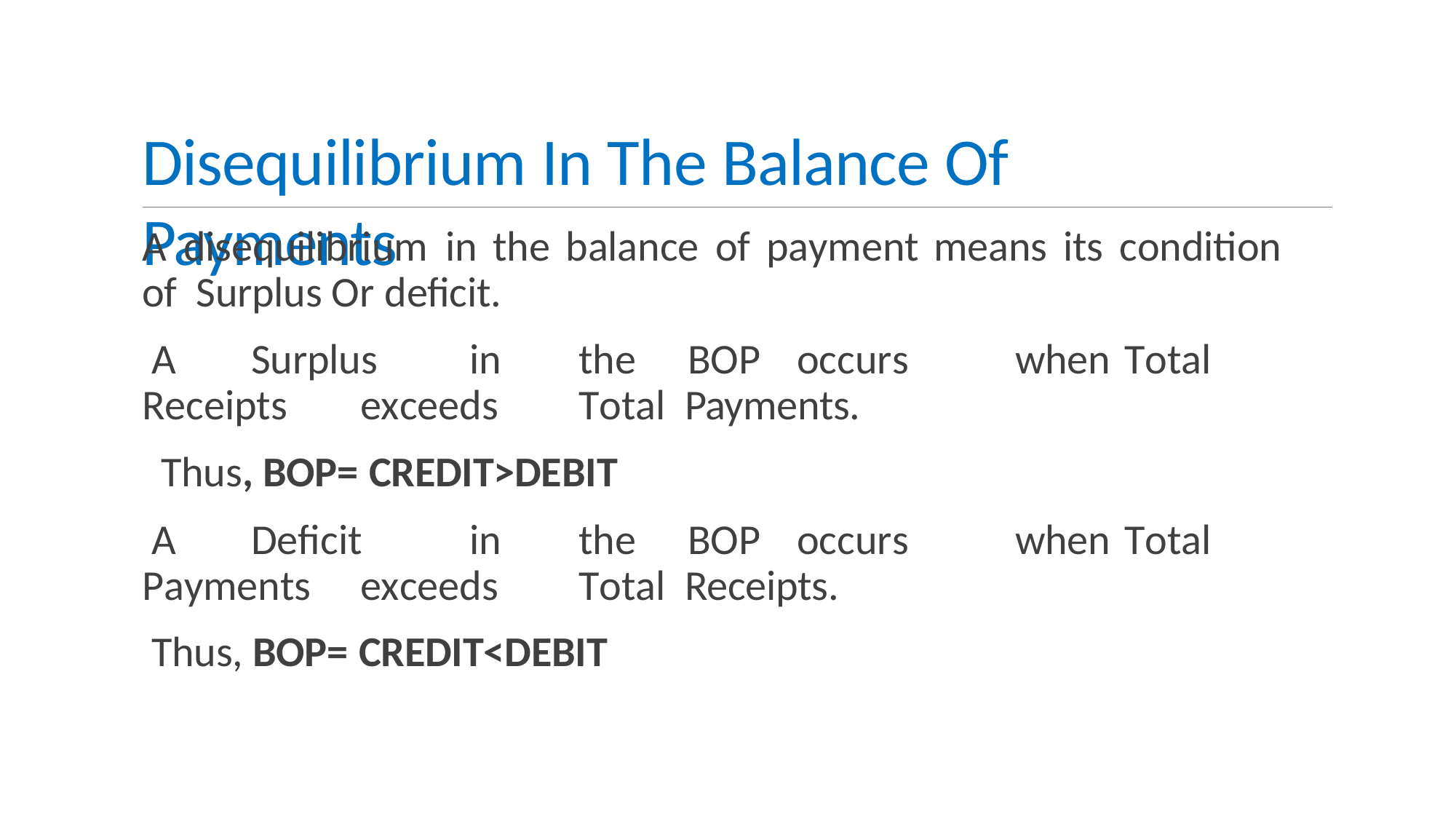

# Disequilibrium In The Balance Of Payments

A	disequilibrium	in	the	balance	of	payment	means	its	condition	of  Surplus Or deficit.
A	Surplus	in	the	BOP	occurs	when	Total	Receipts	exceeds	Total  Payments.
Thus, BOP= CREDIT>DEBIT
A	Deficit	in	the	BOP	occurs	when	Total	Payments	exceeds	Total  Receipts.
Thus, BOP= CREDIT<DEBIT
LECTURE NOTES BY PARUL JAIN